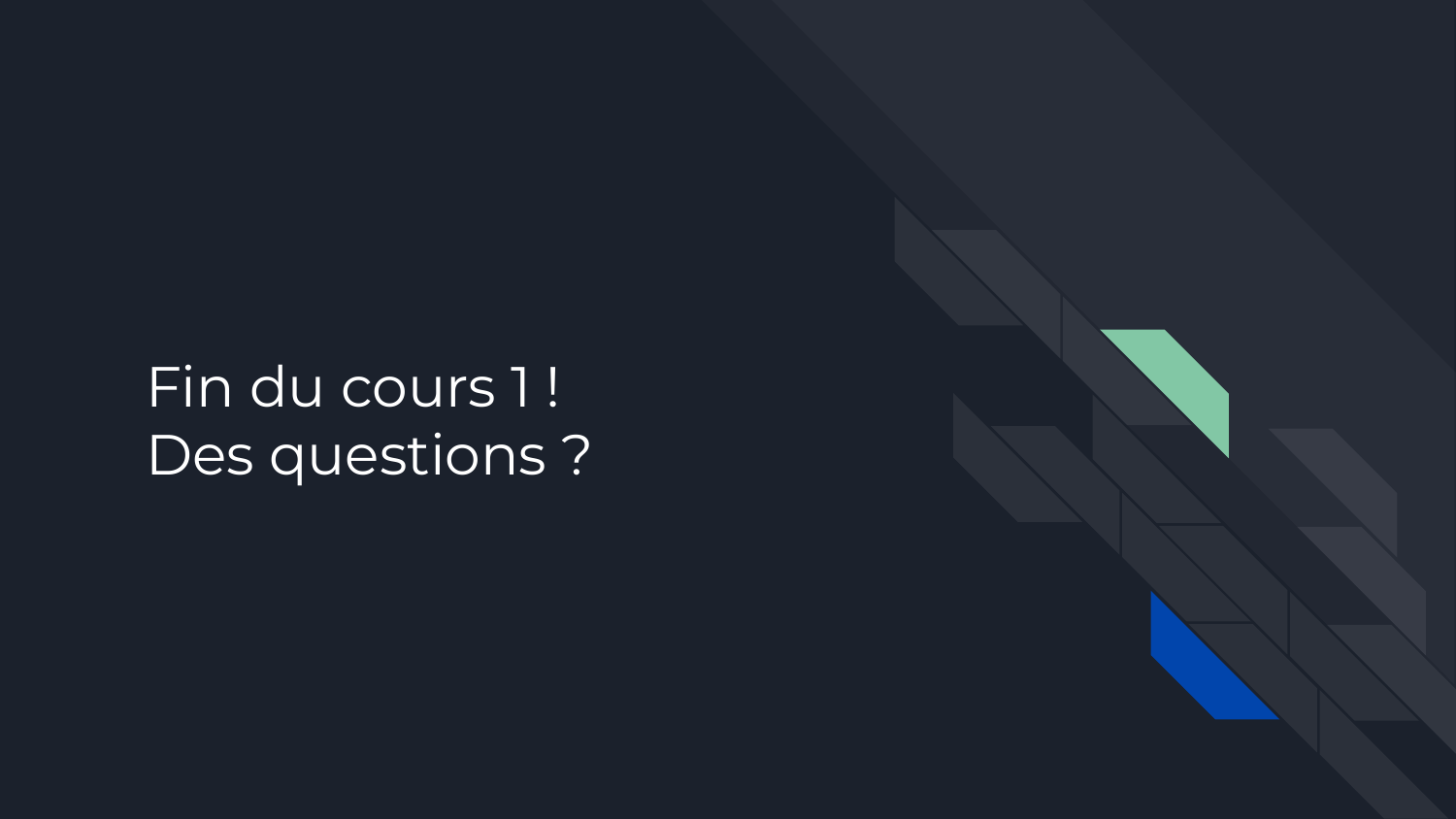

# Fin du cours 1 !
Des questions ?